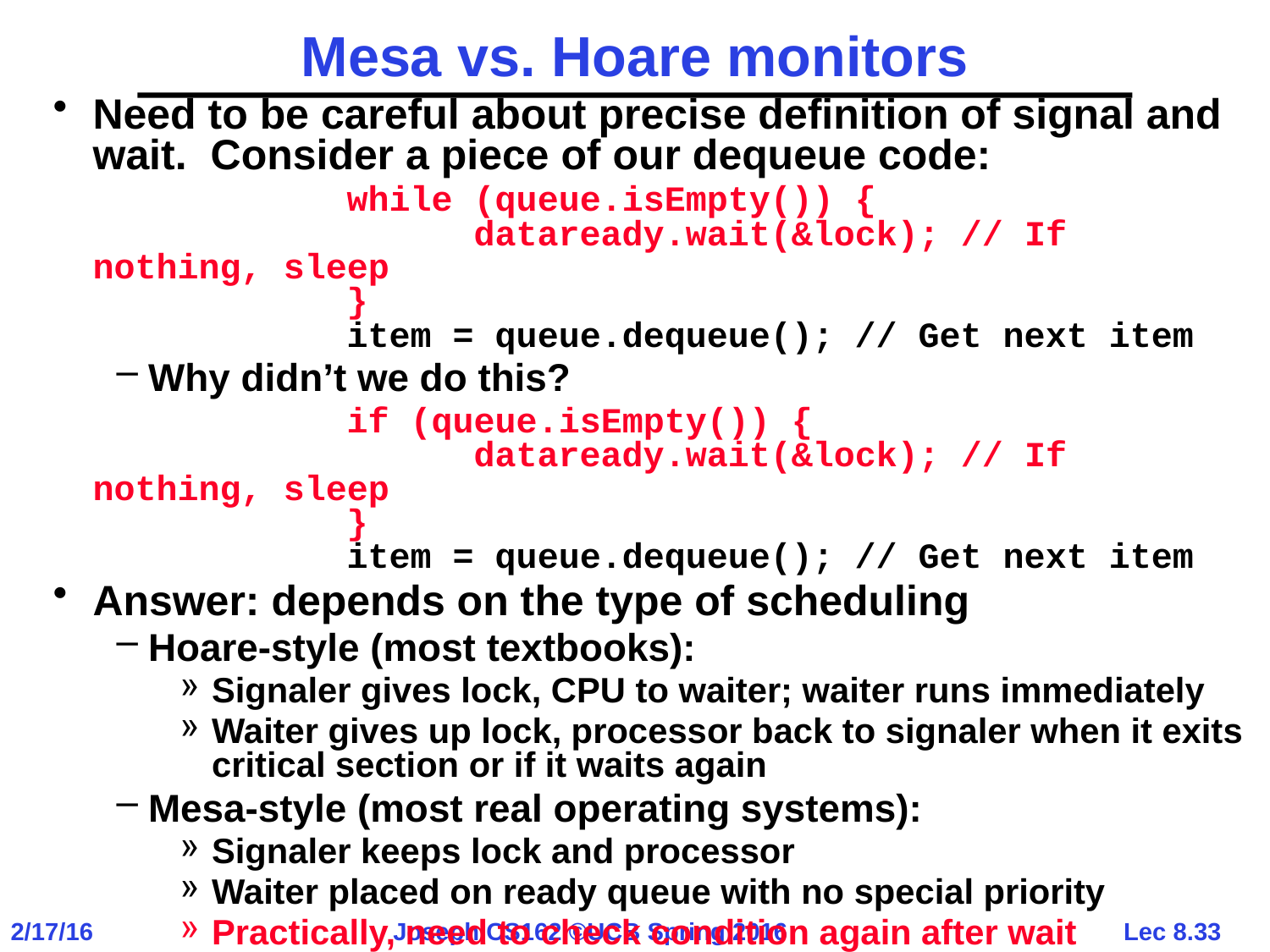

# Mesa vs. Hoare monitors
Need to be careful about precise definition of signal and wait.  Consider a piece of our dequeue code:
			while (queue.isEmpty()) {
			dataready.wait(&lock); // If nothing, sleep
		}
		item = queue.dequeue();	// Get next item
Why didn’t we do this?
			if (queue.isEmpty()) {
			dataready.wait(&lock); // If nothing, sleep
		}
		item = queue.dequeue();	// Get next item
Answer: depends on the type of scheduling
Hoare-style (most textbooks):
Signaler gives lock, CPU to waiter; waiter runs immediately
Waiter gives up lock, processor back to signaler when it exits critical section or if it waits again
Mesa-style (most real operating systems):
Signaler keeps lock and processor
Waiter placed on ready queue with no special priority
Practically, need to check condition again after wait